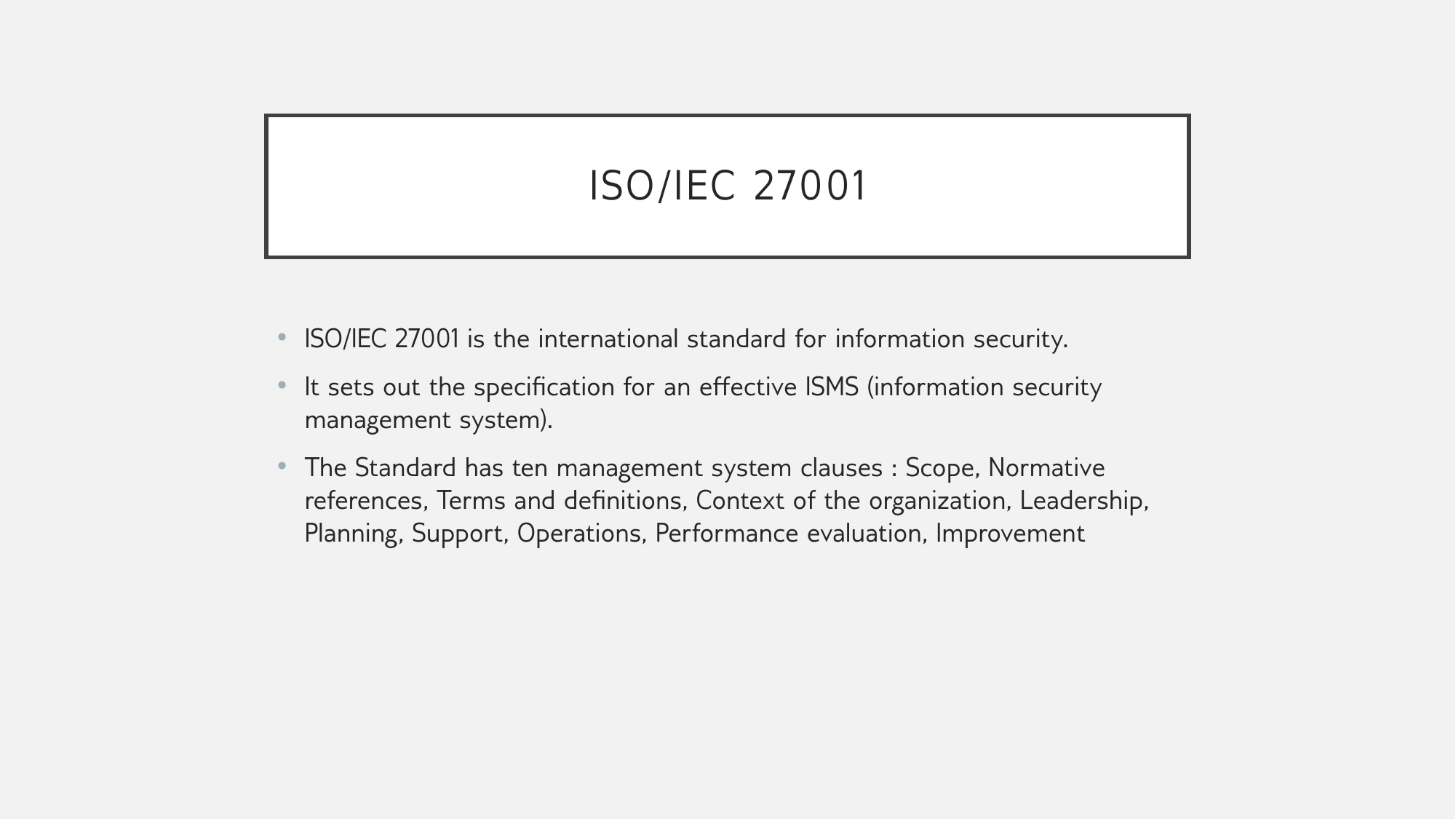

# ISO/IEC 27001
ISO/IEC 27001 is the international standard for information security.
It sets out the specification for an effective ISMS (information security management system).
The Standard has ten management system clauses : Scope, Normative references, Terms and definitions, Context of the organization, Leadership, Planning, Support, Operations, Performance evaluation, Improvement